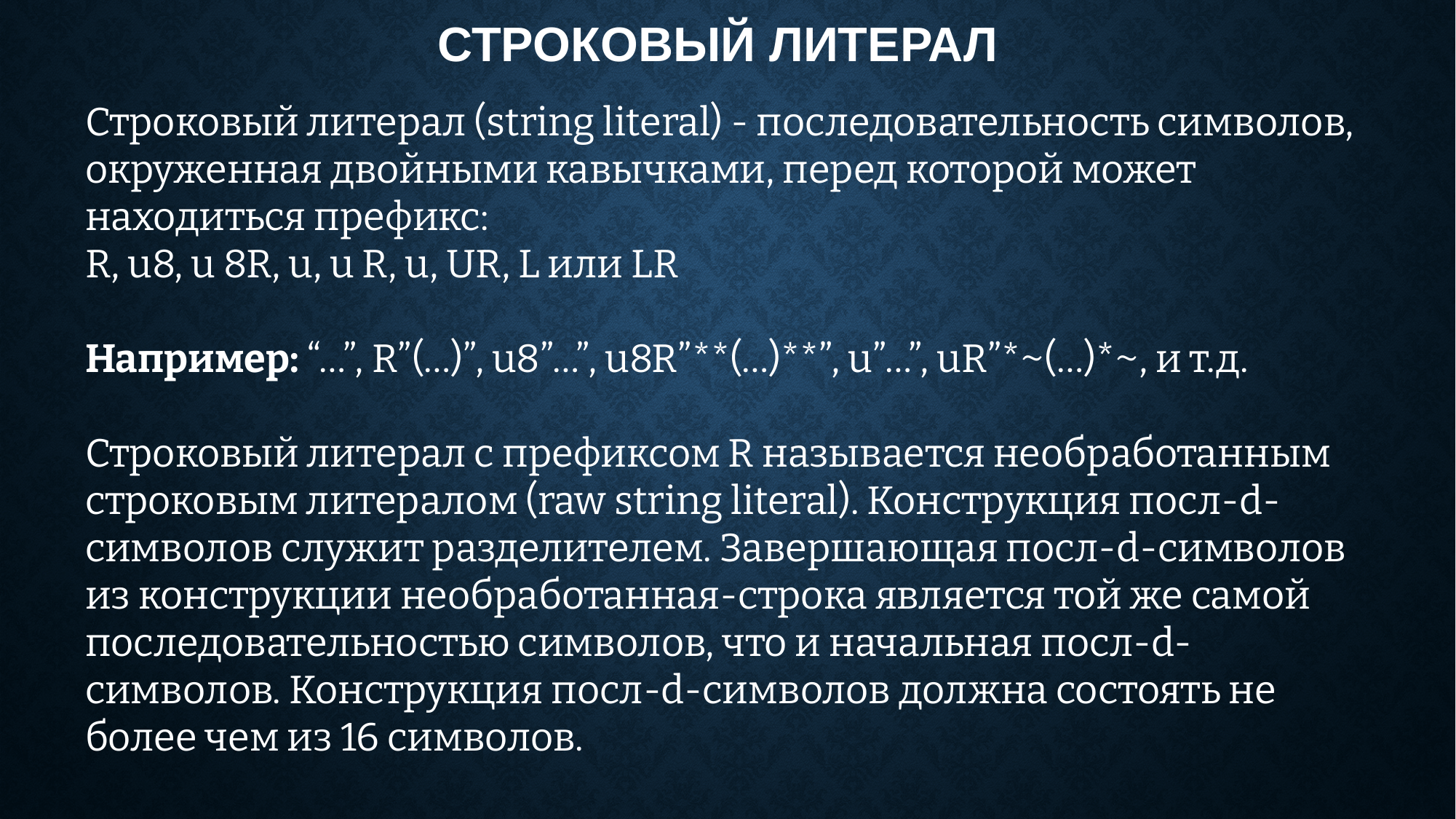

# Строковый литерал
Строковый литерал (string literal) - последовательность символов, окруженная двойными кавычками, перед которой может находиться префикс:
R, u8, u 8R, u, u R, u, UR, L или LR

Например: “…”, R”(…)”, u8”…”, u8R”**(…)**”, u”…”, uR”*~(…)*~, и т.д.

Строковый литерал с префиксом R называется необработанным строковым литералом (raw string literal). Конструкция посл-d-символов служит разделителем. Завершающая посл-d-символов из конструкции необработанная-строка является той же самой последовательностью символов, что и начальная посл-d-символов. Конструкция посл-d-символов должна состоять не более чем из 16 символов.